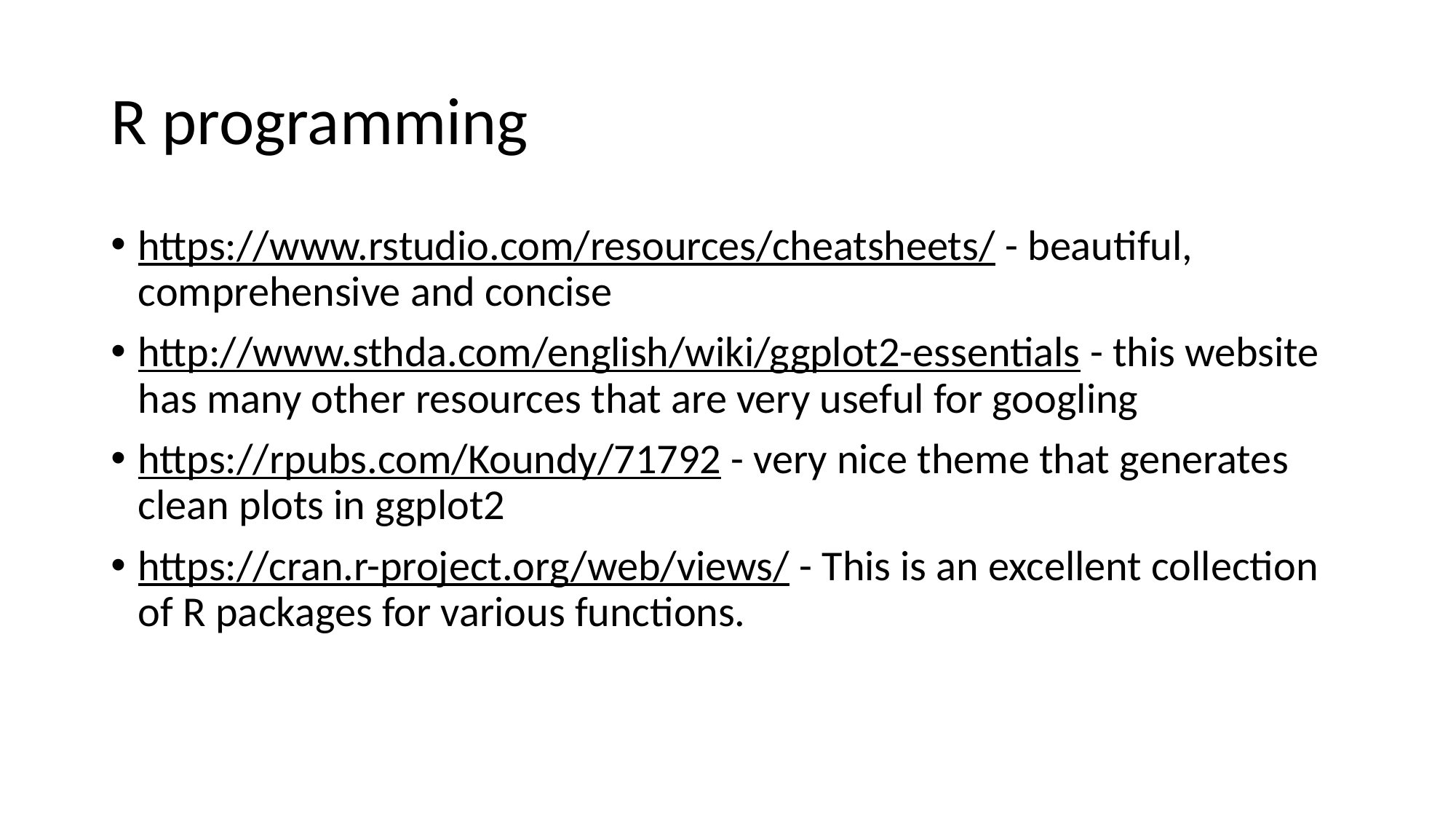

# R programming
https://www.rstudio.com/resources/cheatsheets/ - beautiful, comprehensive and concise
http://www.sthda.com/english/wiki/ggplot2-essentials - this website has many other resources that are very useful for googling
https://rpubs.com/Koundy/71792 - very nice theme that generates clean plots in ggplot2
https://cran.r-project.org/web/views/ - This is an excellent collection of R packages for various functions.